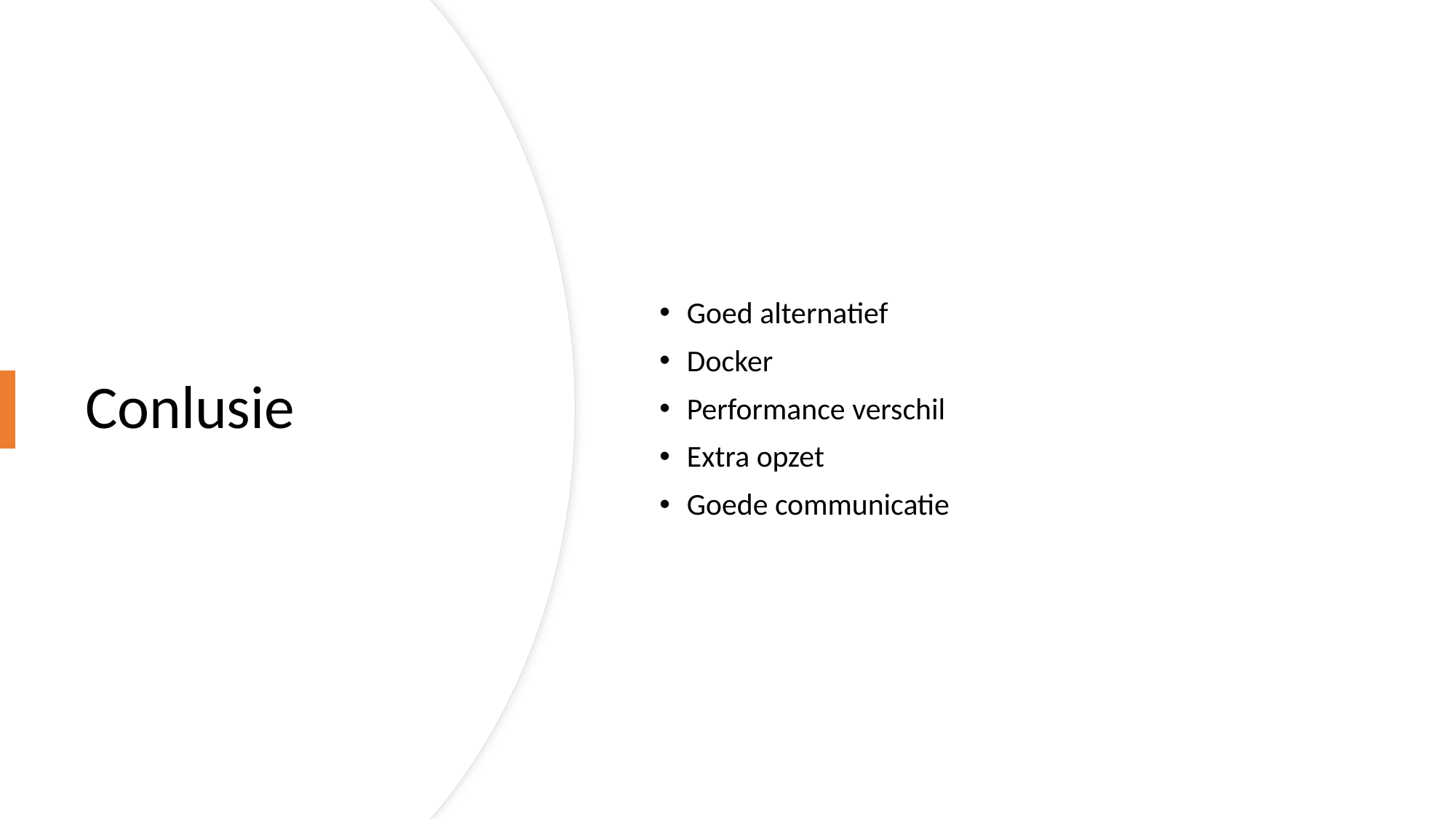

Goed alternatief
Docker
Performance verschil
Extra opzet
Goede communicatie
# Conlusie